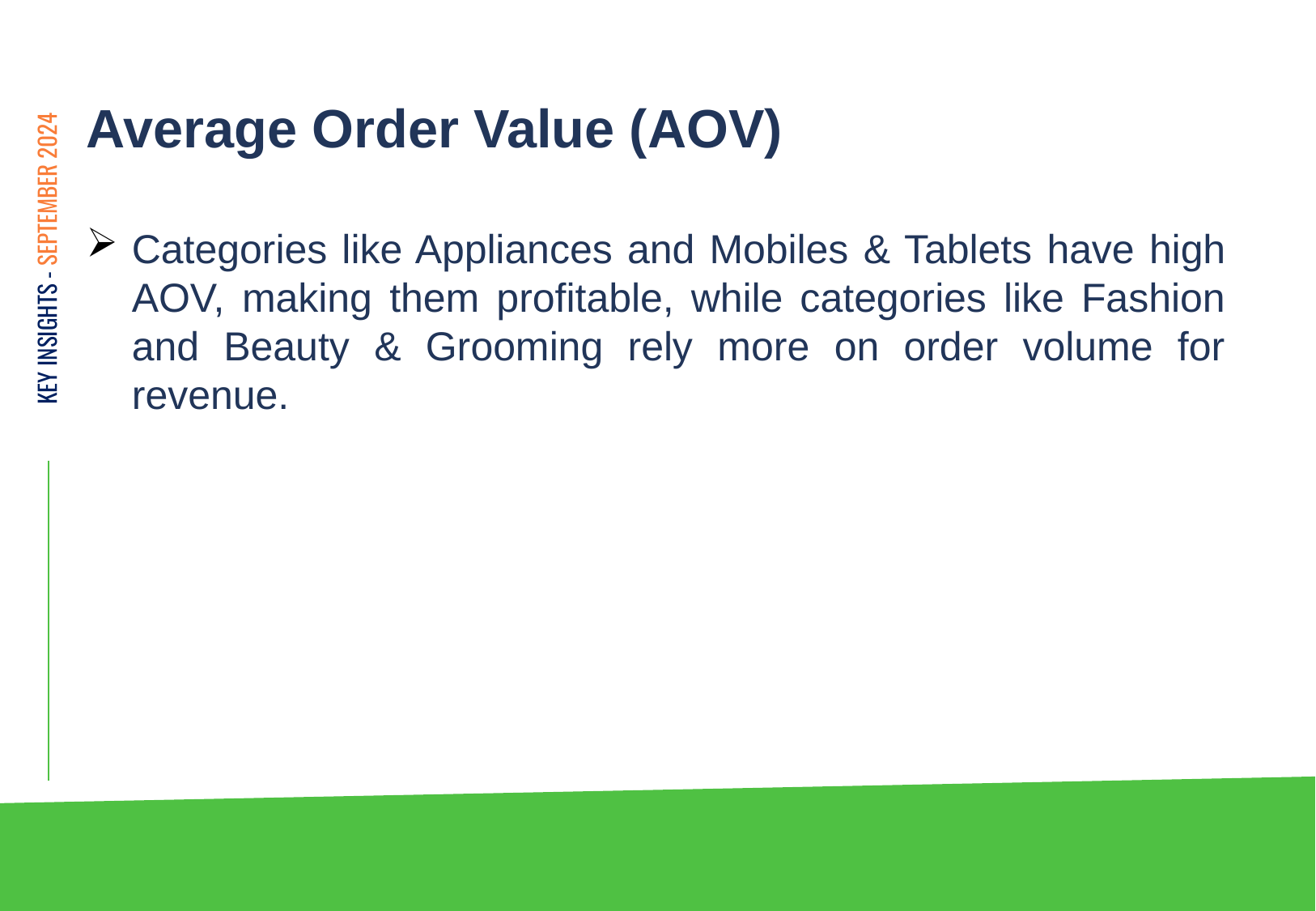

Average Order Value (AOV)

Categories like Appliances and Mobiles & Tablets have high AOV, making them profitable, while categories like Fashion and Beauty & Grooming rely more on order volume for revenue.
KEY INSIGHTS - SEPTEMBER 2024